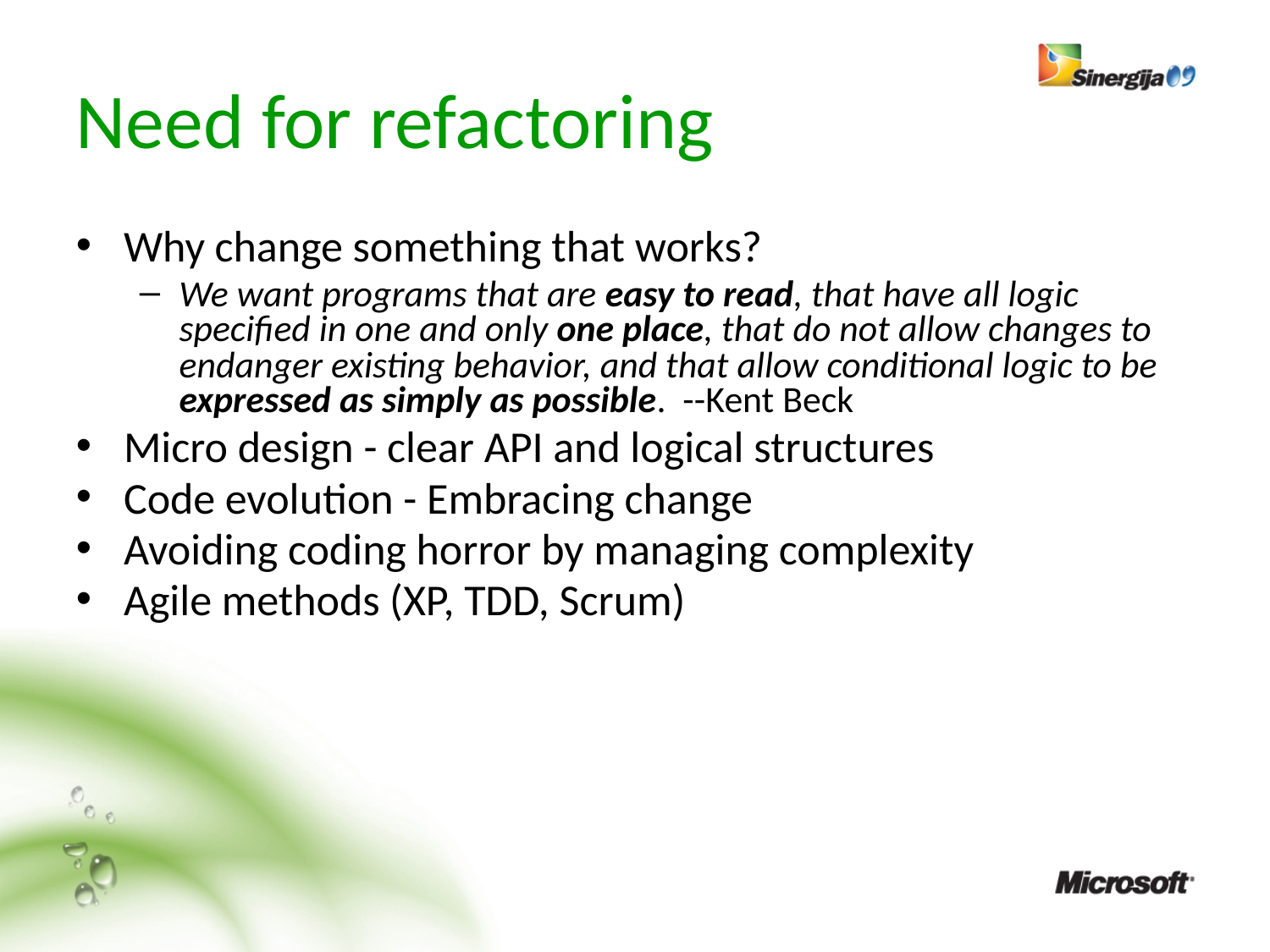

# Need for refactoring
Why change something that works?
We want programs that are easy to read, that have all logic specified in one and only one place, that do not allow changes to endanger existing behavior, and that allow conditional logic to be expressed as simply as possible.  --Kent Beck
Micro design - clear API and logical structures
Code evolution - Embracing change
Avoiding coding horror by managing complexity
Agile methods (XP, TDD, Scrum)